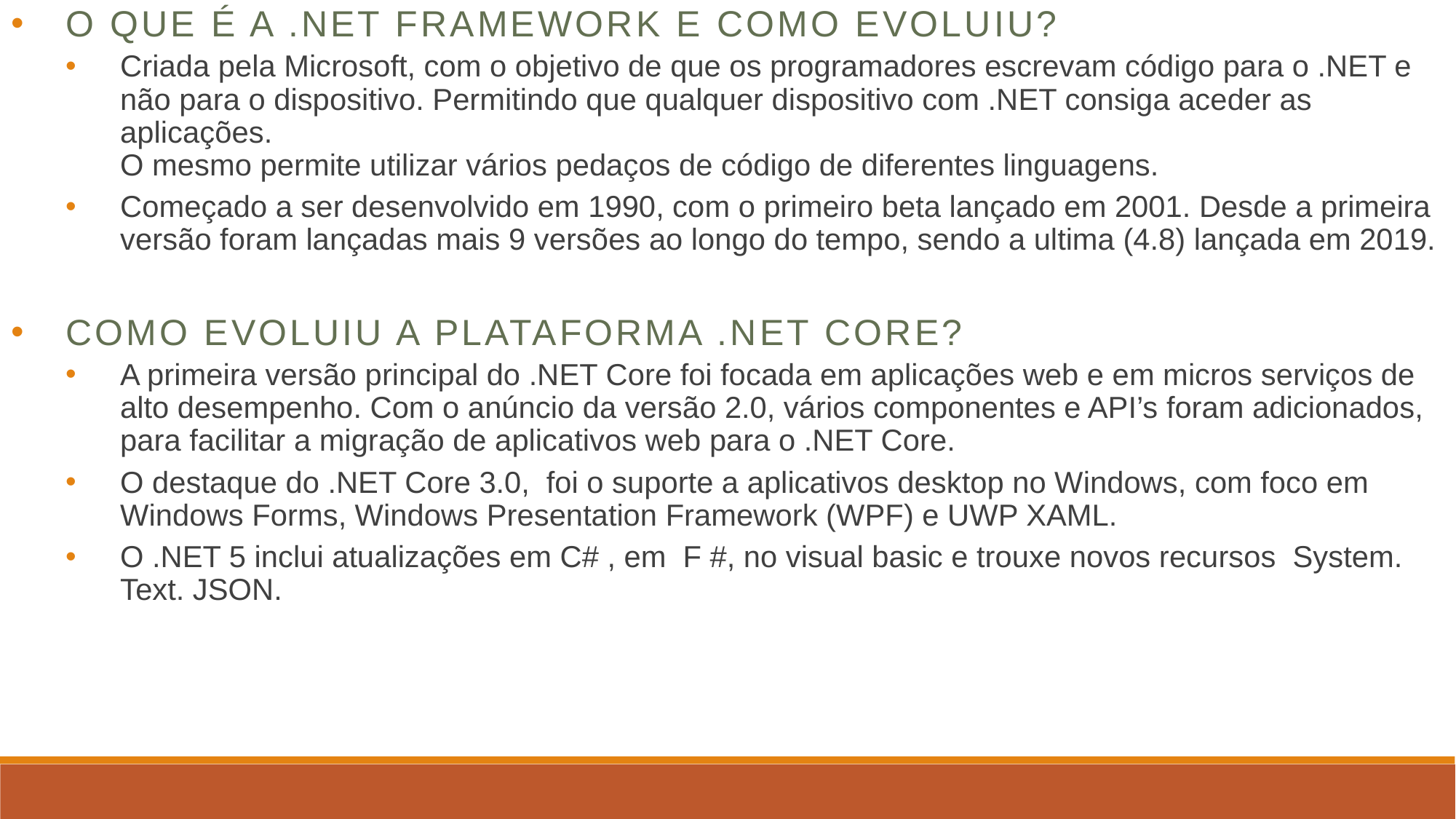

O que é a .net Framework e como evoluiu?
Criada pela Microsoft, com o objetivo de que os programadores escrevam código para o .NET e não para o dispositivo. Permitindo que qualquer dispositivo com .NET consiga aceder as aplicações.
O mesmo permite utilizar vários pedaços de código de diferentes linguagens.
Começado a ser desenvolvido em 1990, com o primeiro beta lançado em 2001. Desde a primeira versão foram lançadas mais 9 versões ao longo do tempo, sendo a ultima (4.8) lançada em 2019.
Como evoluiu a plataforma .net Core?
A primeira versão principal do .NET Core foi focada em aplicações web e em micros serviços de alto desempenho. Com o anúncio da versão 2.0, vários componentes e API’s foram adicionados, para facilitar a migração de aplicativos web para o .NET Core.
O destaque do .NET Core 3.0,  foi o suporte a aplicativos desktop no Windows, com foco em Windows Forms, Windows Presentation Framework (WPF) e UWP XAML.
O .NET 5 inclui atualizações em C# , em  F #, no visual basic e trouxe novos recursos  System. Text. JSON.